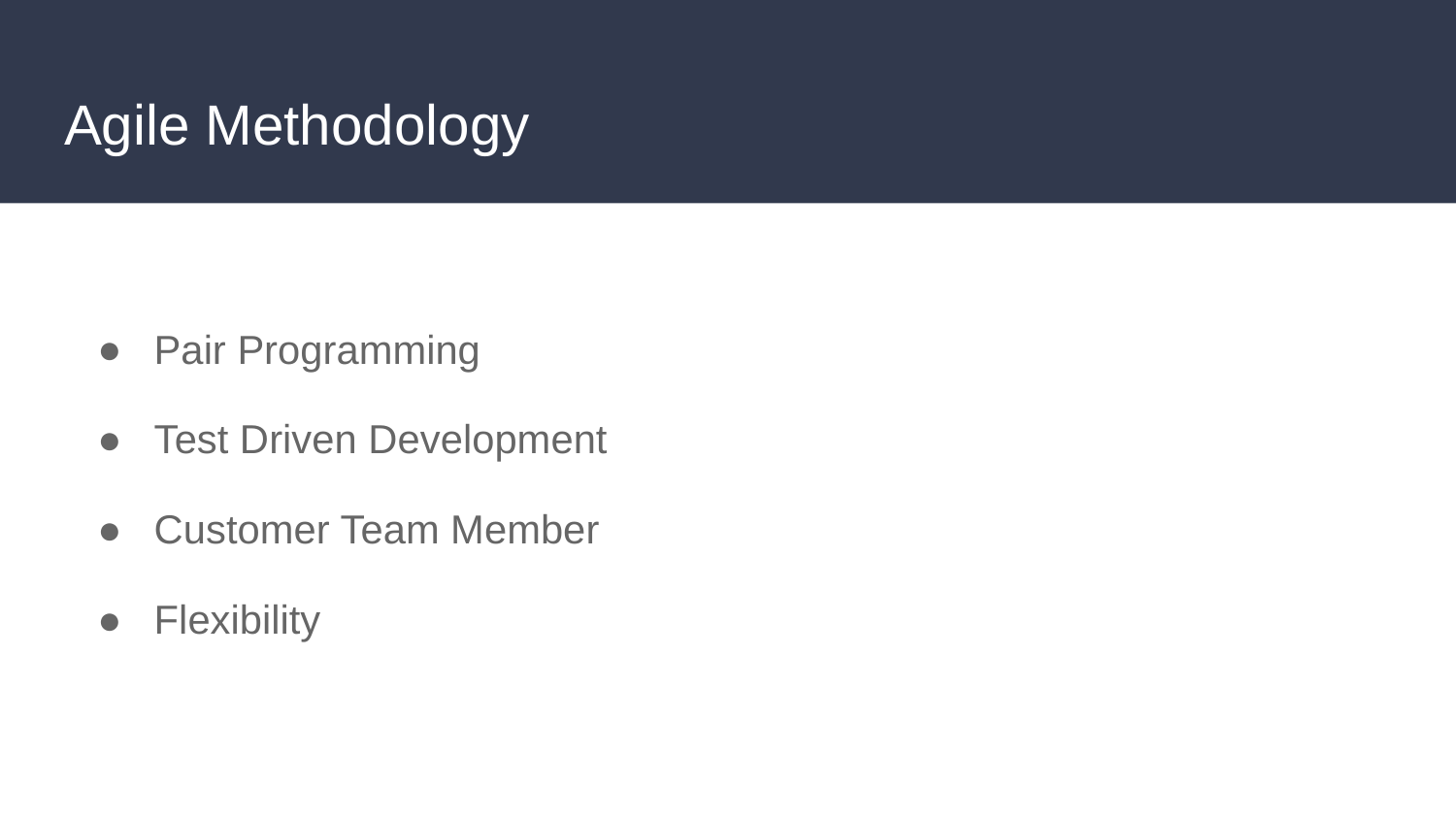

# Agile Methodology
Pair Programming
Test Driven Development
Customer Team Member
Flexibility